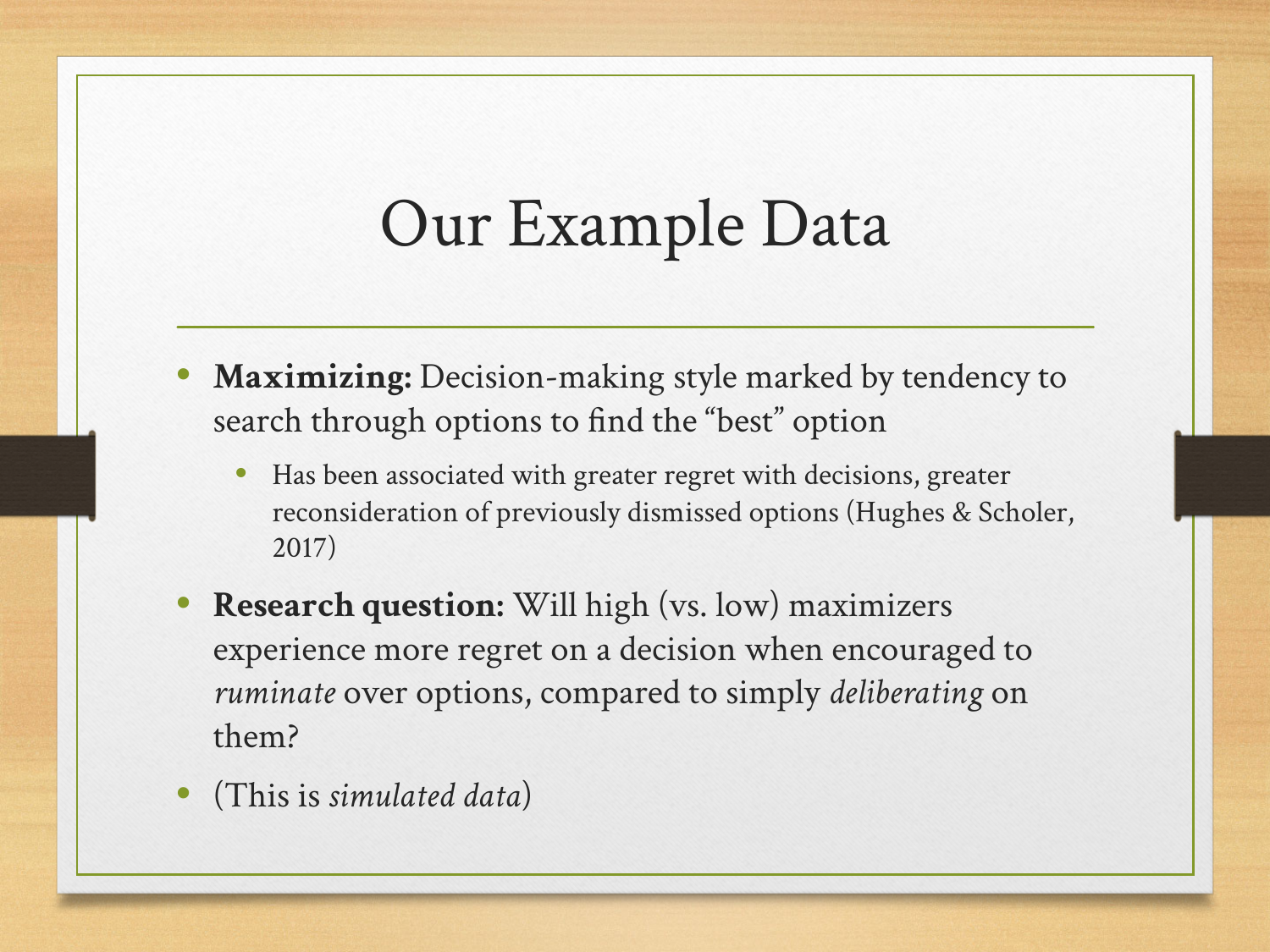

# Our Example Data
Maximizing: Decision-making style marked by tendency to search through options to find the “best” option
Has been associated with greater regret with decisions, greater reconsideration of previously dismissed options (Hughes & Scholer, 2017)
Research question: Will high (vs. low) maximizers experience more regret on a decision when encouraged to ruminate over options, compared to simply deliberating on them?
(This is simulated data)